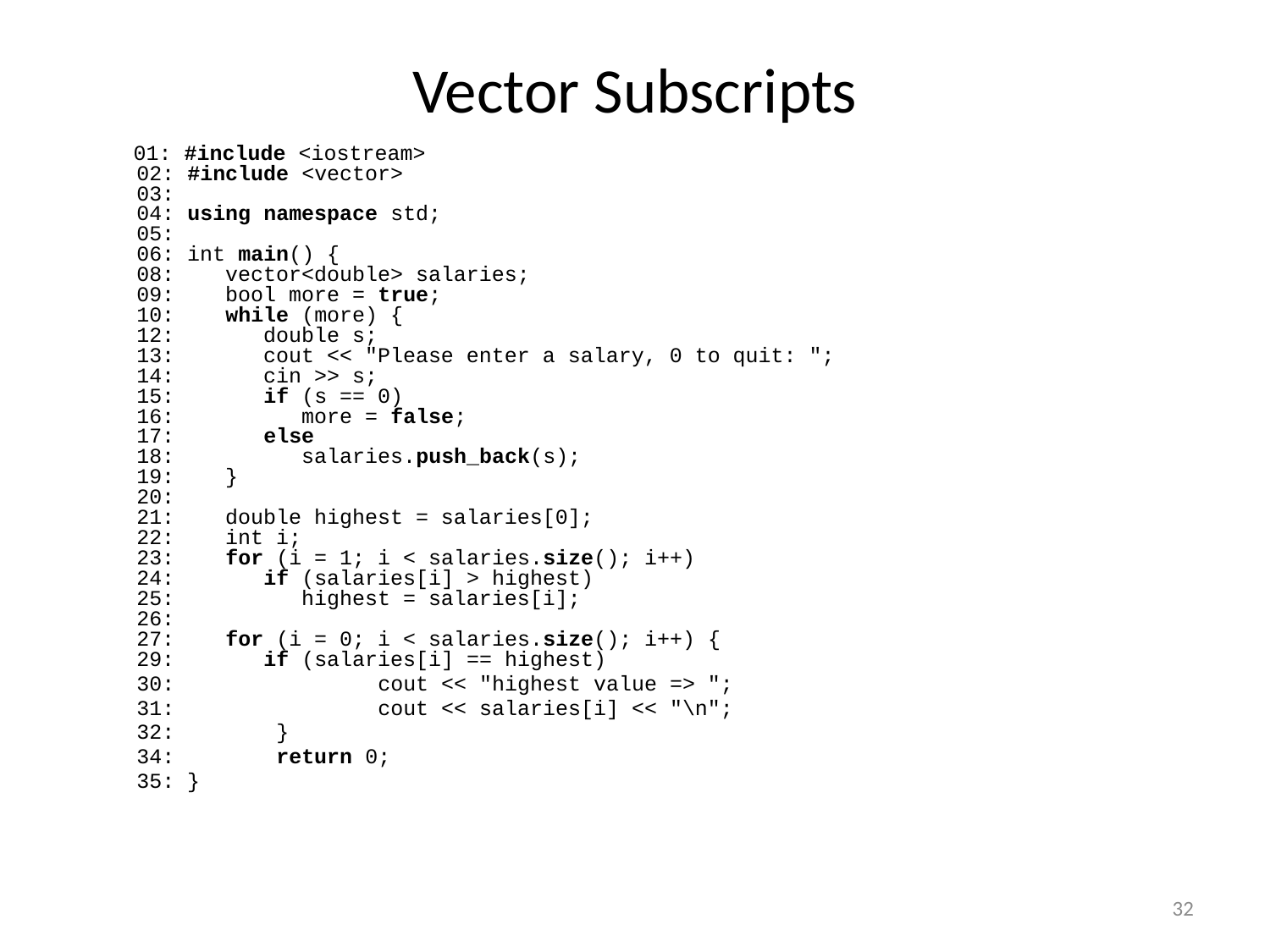

# Vector Subscripts
	  01: #include <iostream>
 02: #include <vector>
 03:
 04: using namespace std;
 05:
 06: int main() { 
 08:    vector<double> salaries;
 09:    bool more = true;
 10:    while (more) { 
 12:       double s;
 13:       cout << "Please enter a salary, 0 to quit: ";
 14:       cin >> s;
 15:       if (s == 0)
 16:          more = false;
 17:       else
 18:          salaries.push_back(s);
 19:    }
 20:
 21:    double highest = salaries[0];
 22:    int i;
 23:    for (i = 1; i < salaries.size(); i++)
 24:       if (salaries[i] > highest)
 25:          highest = salaries[i];
 26:
 27:    for (i = 0; i < salaries.size(); i++) { 
 29:       if (salaries[i] == highest)
	 30: 		cout << "highest value => ";
	 31: 		cout << salaries[i] << "\n";
	 32: 	  }
	 34: 	  return 0;
	 35: }
32